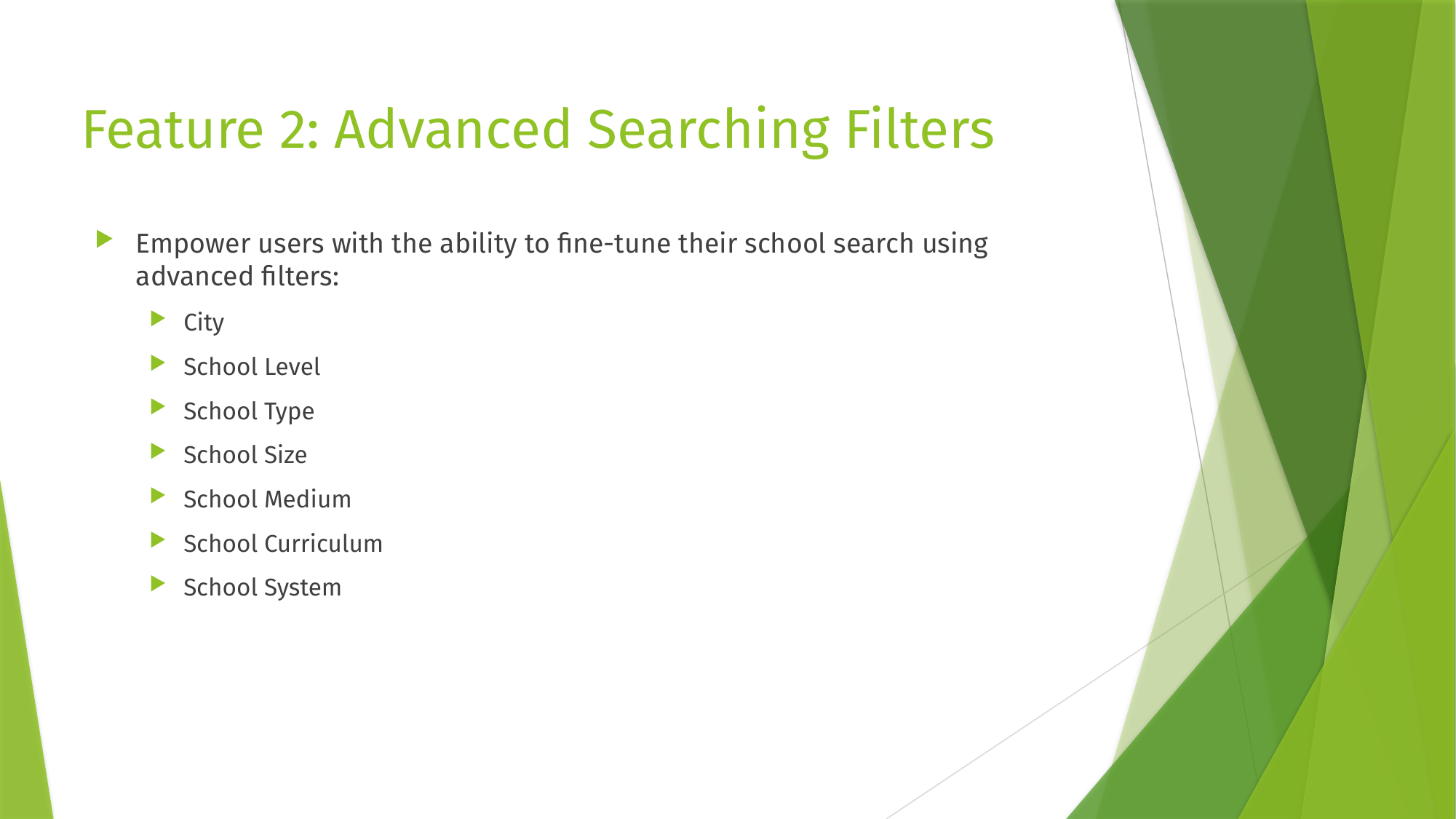

# Feature 2: Advanced Searching Filters
Empower users with the ability to fine-tune their school search using advanced filters:
City
School Level
School Type
School Size
School Medium
School Curriculum
School System